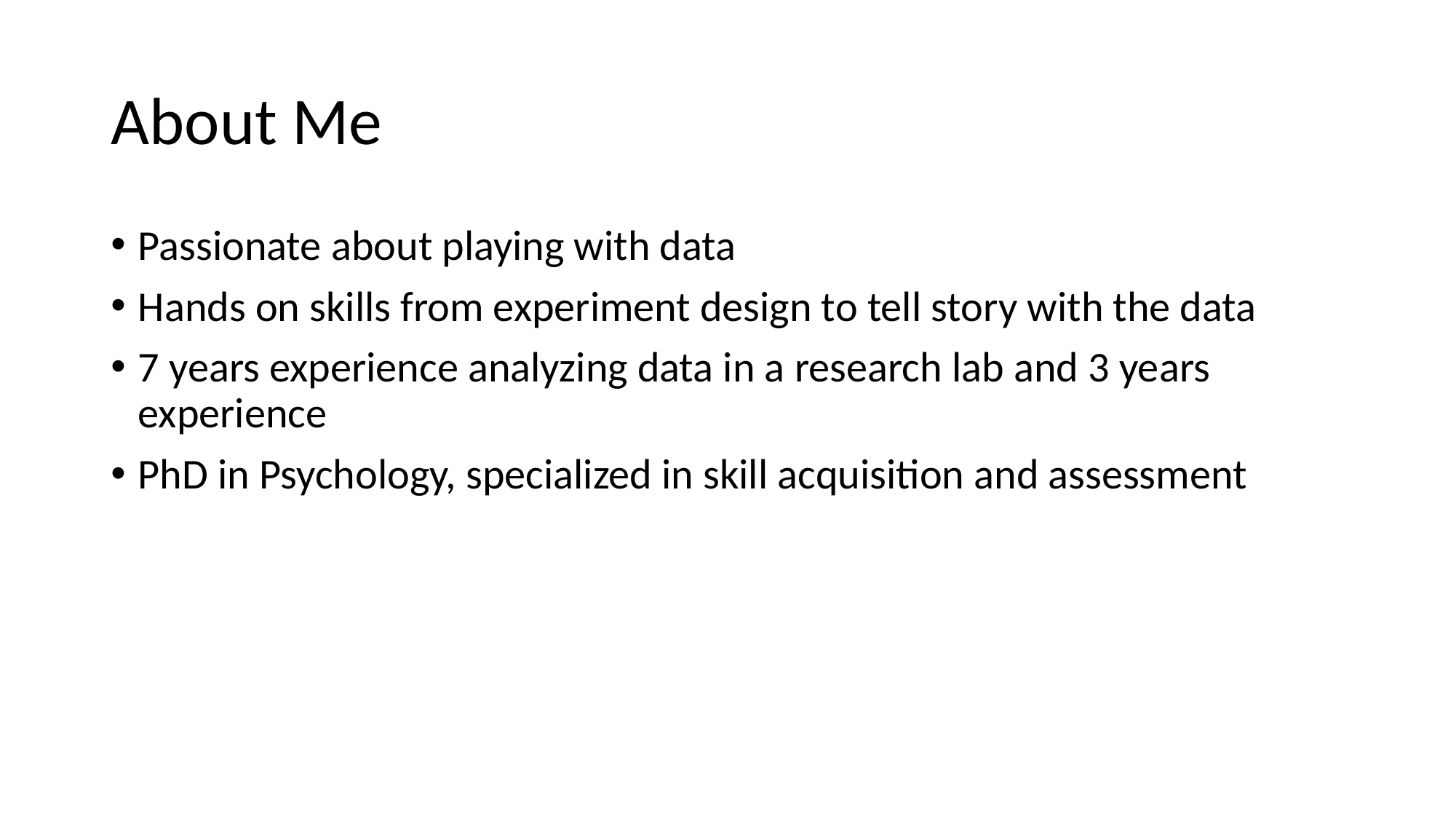

# About Me
Passionate about playing with data
Hands on skills from experiment design to tell story with the data
7 years experience analyzing data in a research lab and 3 years experience
PhD in Psychology, specialized in skill acquisition and assessment